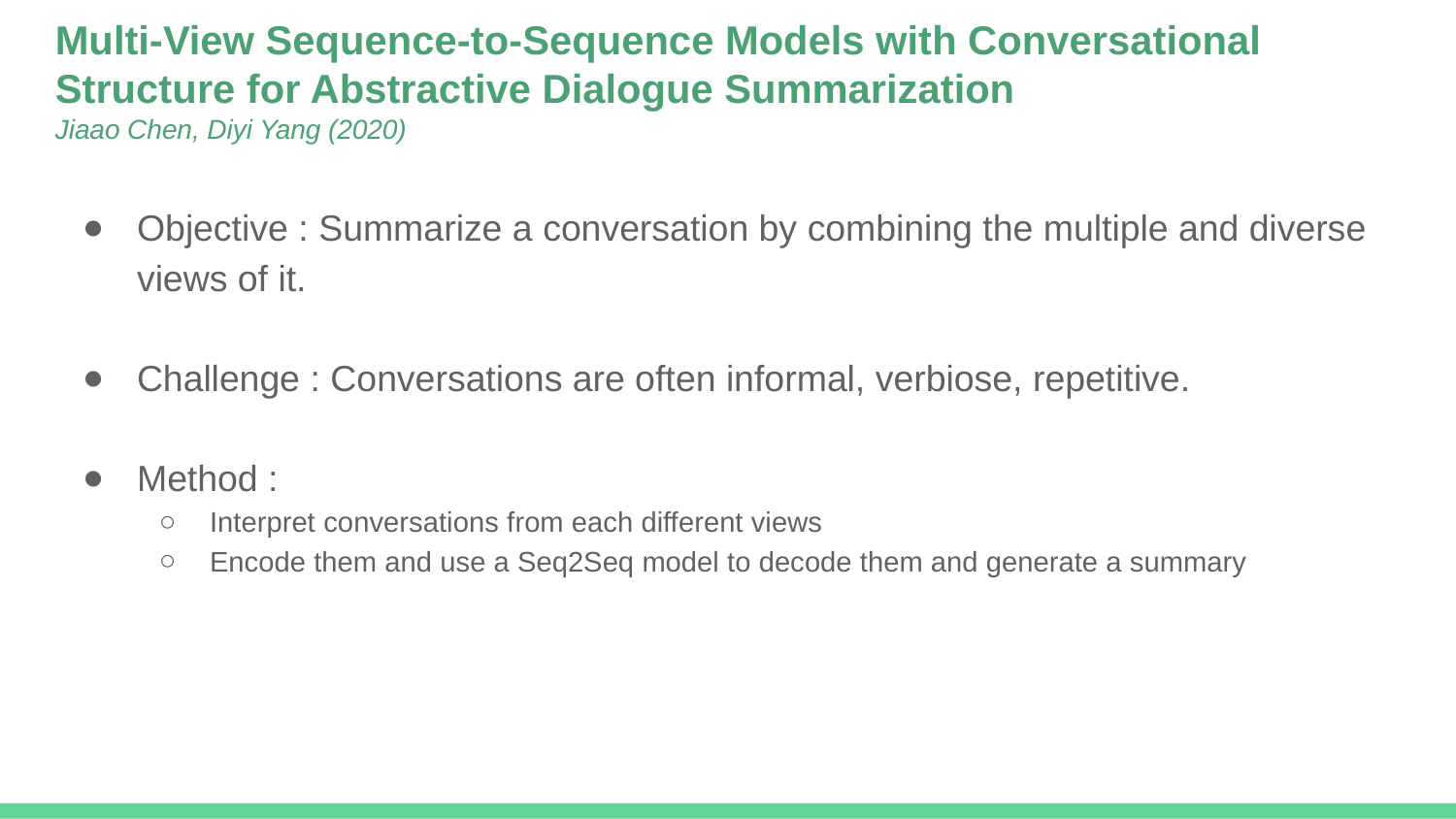

# Multi-View Sequence-to-Sequence Models with Conversational Structure for Abstractive Dialogue Summarization
Jiaao Chen, Diyi Yang (2020)

Objective : Summarize a conversation by combining the multiple and diverse views of it.
Challenge : Conversations are often informal, verbiose, repetitive.
Method :
Interpret conversations from each different views
Encode them and use a Seq2Seq model to decode them and generate a summary